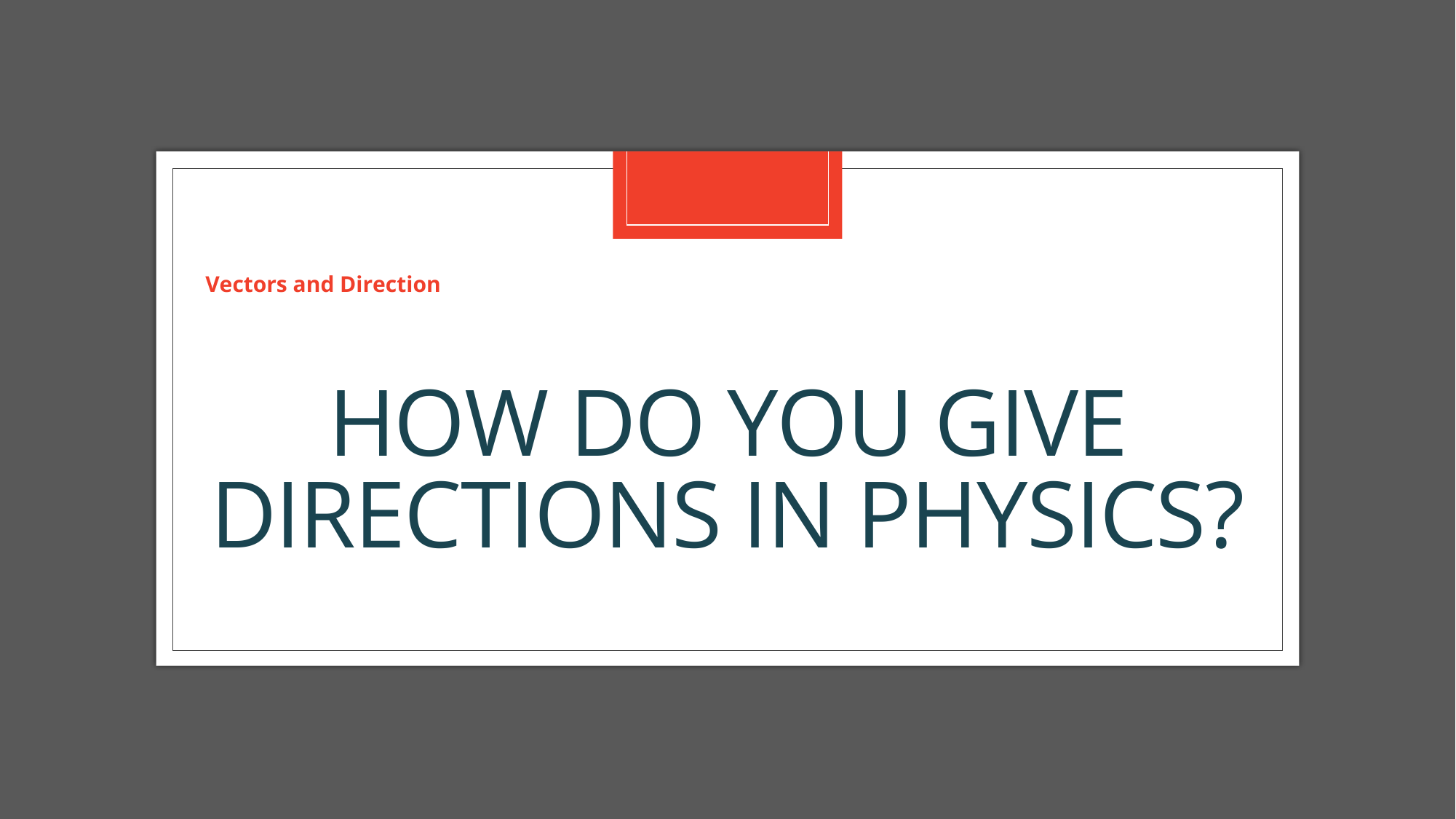

Vectors and Direction

# How do you give directions in physics?